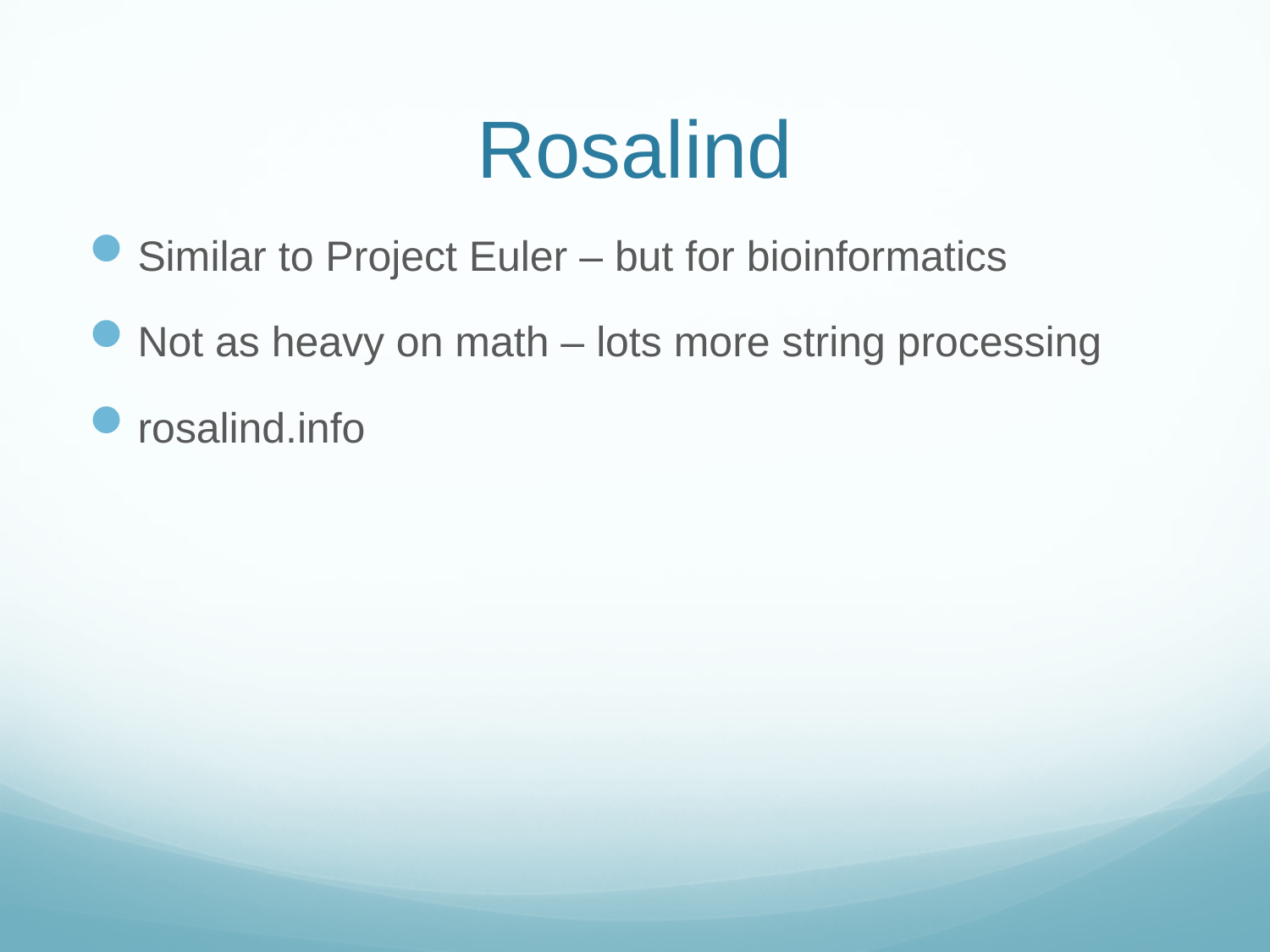

# Rosalind
Similar to Project Euler – but for bioinformatics
Not as heavy on math – lots more string processing
rosalind.info